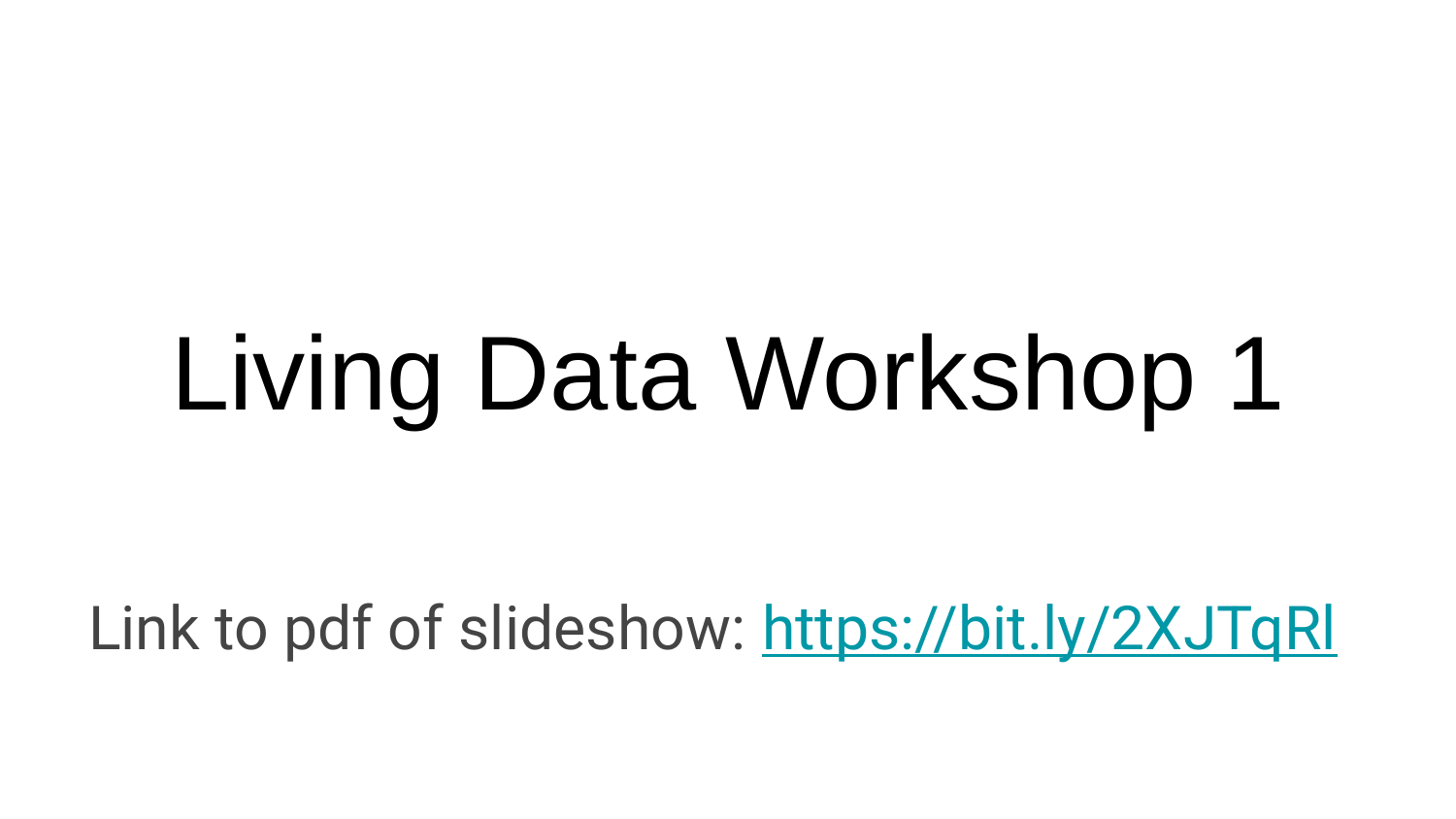

# Living Data Workshop 1
Link to pdf of slideshow: https://bit.ly/2XJTqRl